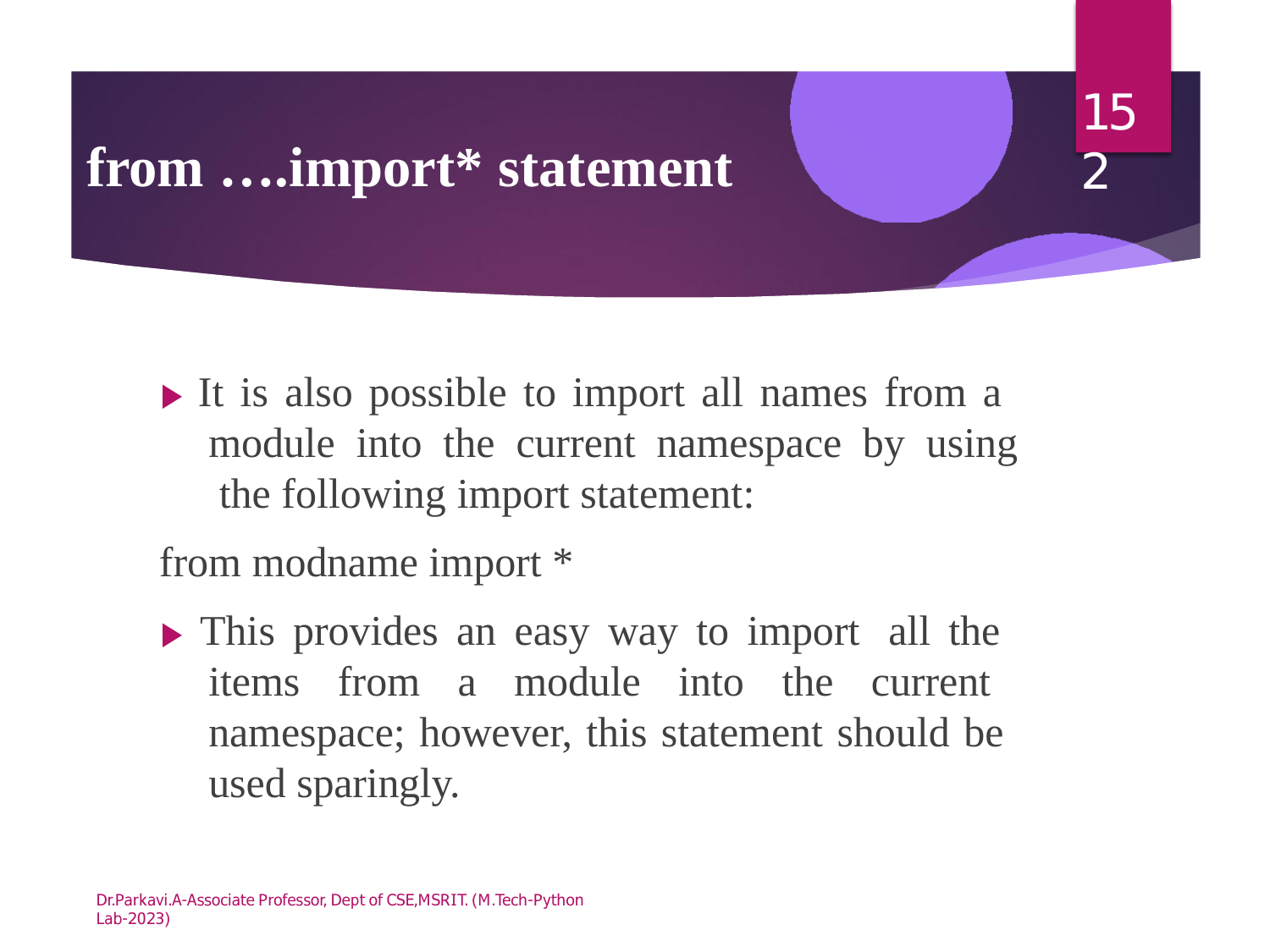

152
# from ….import* statement
▶ It is also possible to import all names from a  module into the current namespace by using  the following import statement:
from modname import *
▶ This provides an easy way to import all the  items from a module into the current  namespace; however, this statement should be  used sparingly.
Dr.Parkavi.A-Associate Professor, Dept of CSE,MSRIT. (M.Tech-Python Lab-2023)